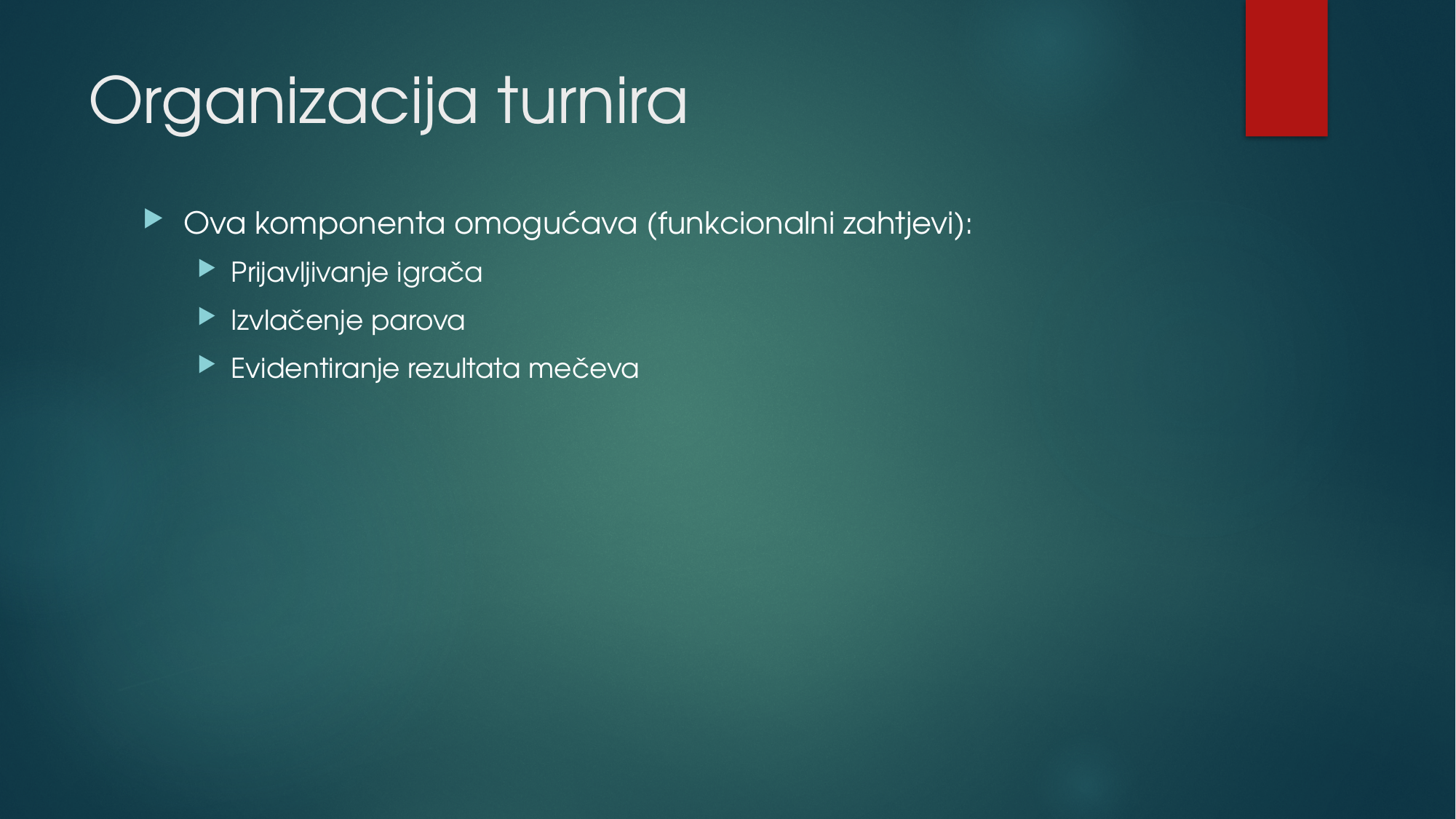

# Organizacija turnira
Ova komponenta omogućava (funkcionalni zahtjevi):
Prijavljivanje igrača
Izvlačenje parova
Evidentiranje rezultata mečeva